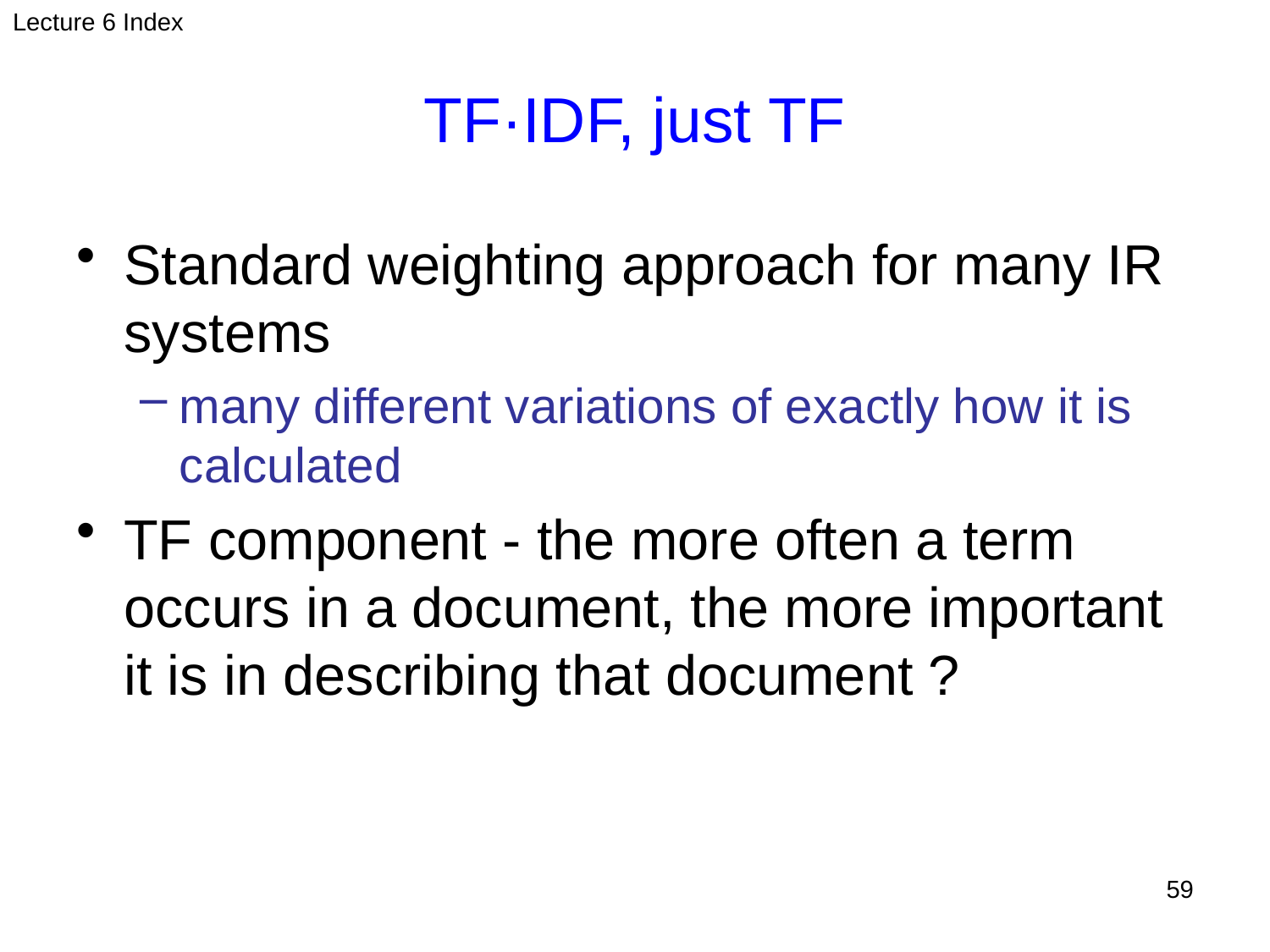

Lecture 6 Index
# TF·IDF, just TF
Standard weighting approach for many IR systems
many different variations of exactly how it is calculated
TF component - the more often a term occurs in a document, the more important it is in describing that document ?

59